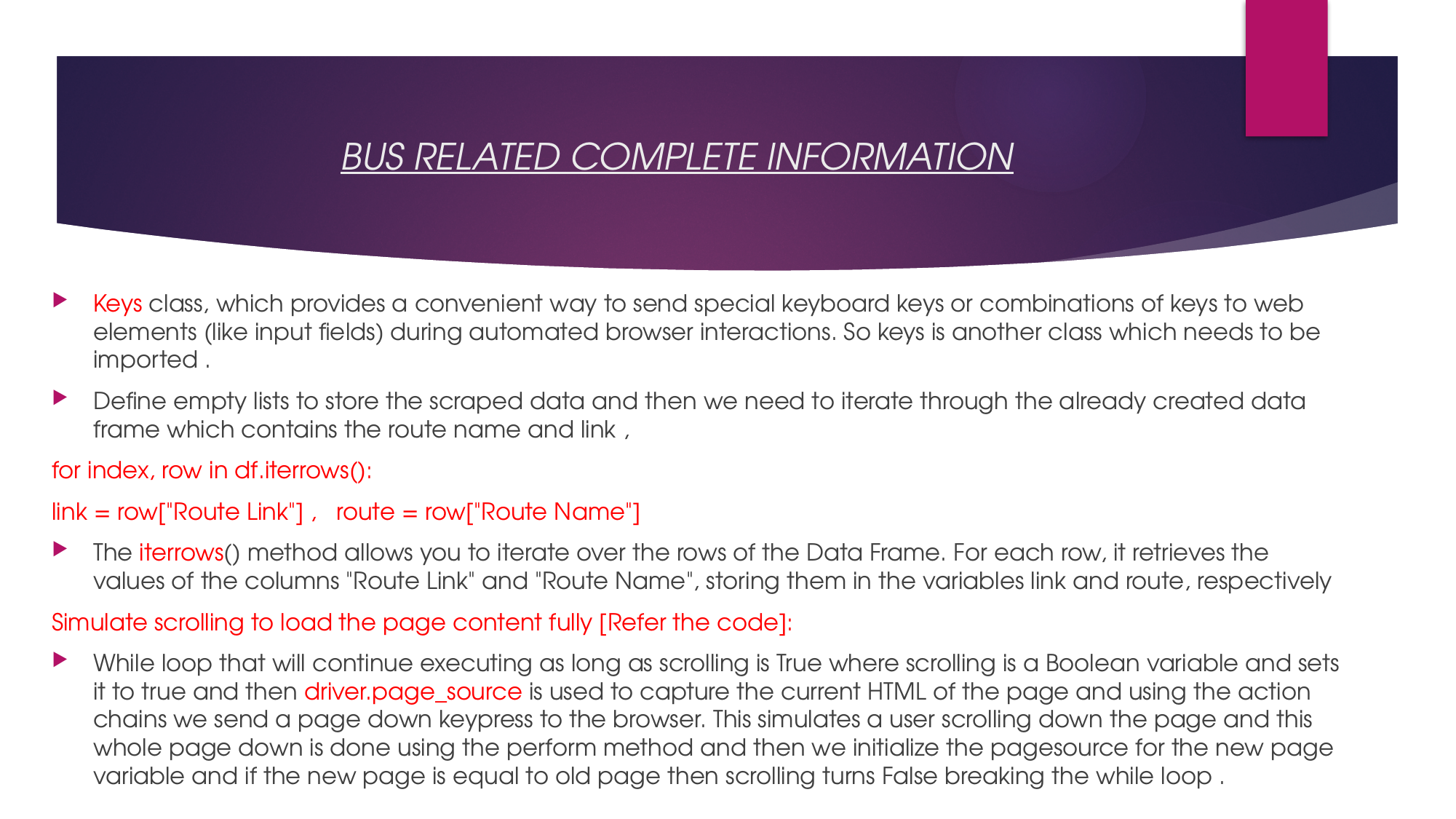

# BUS RELATED COMPLETE INFORMATION
Keys class, which provides a convenient way to send special keyboard keys or combinations of keys to web elements (like input fields) during automated browser interactions. So keys is another class which needs to be imported .
Define empty lists to store the scraped data and then we need to iterate through the already created data frame which contains the route name and link ,
for index, row in df.iterrows():
link = row["Route Link"] ,   route = row["Route Name"]
The iterrows() method allows you to iterate over the rows of the Data Frame. For each row, it retrieves the values of the columns "Route Link" and "Route Name", storing them in the variables link and route, respectively
Simulate scrolling to load the page content fully [Refer the code]:
While loop that will continue executing as long as scrolling is True where scrolling is a Boolean variable and sets it to true and then driver.page_source is used to capture the current HTML of the page and using the action chains we send a page down keypress to the browser. This simulates a user scrolling down the page and this whole page down is done using the perform method and then we initialize the pagesource for the new page variable and if the new page is equal to old page then scrolling turns False breaking the while loop .